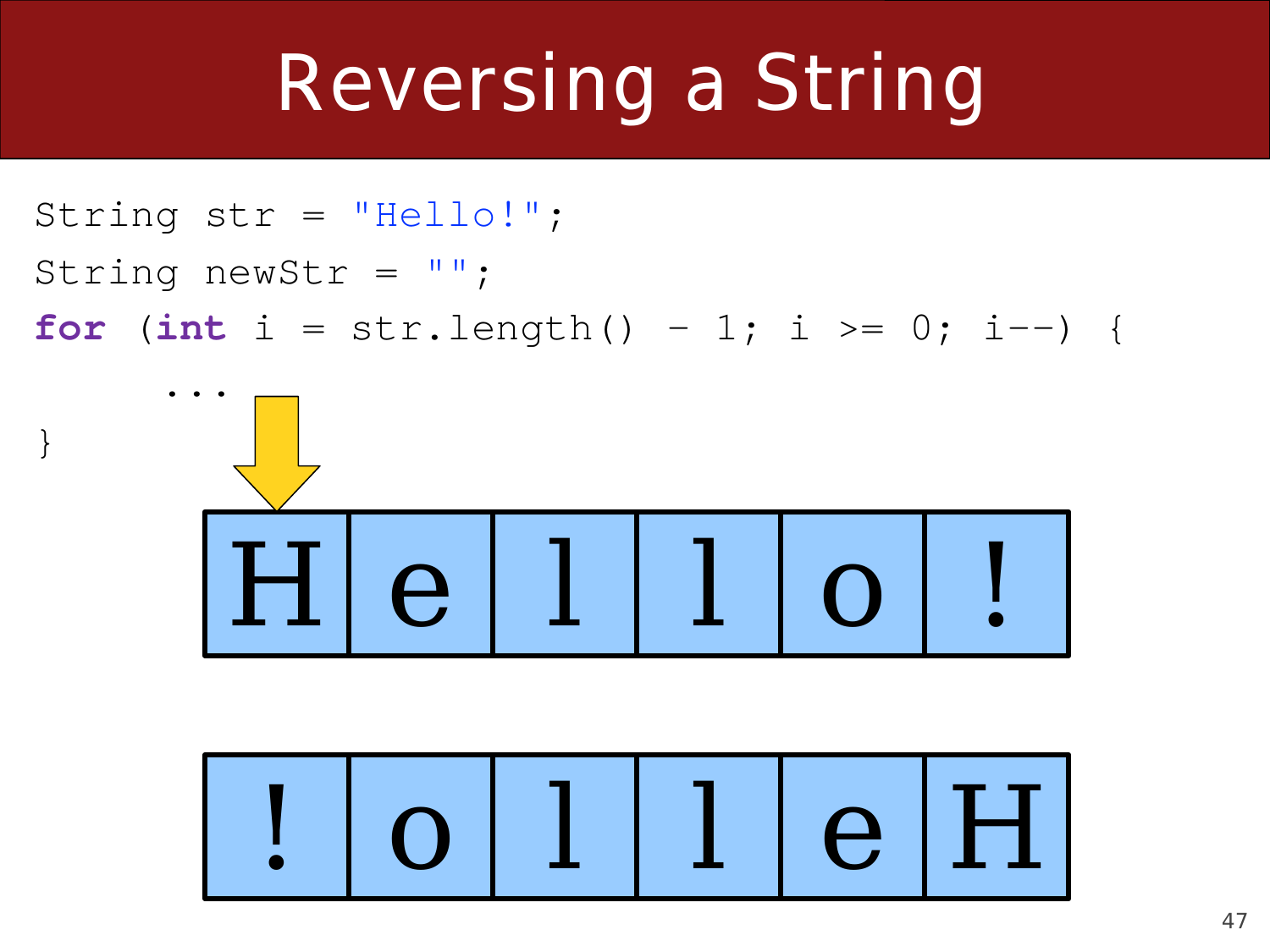

# Reversing a String
String str = "Hello!";
String newStr = "";
for (int i = str.length() - 1; i >= 0; i--) {
	...
}

H
e
l
l
o
!
!
o
l
l
e
H